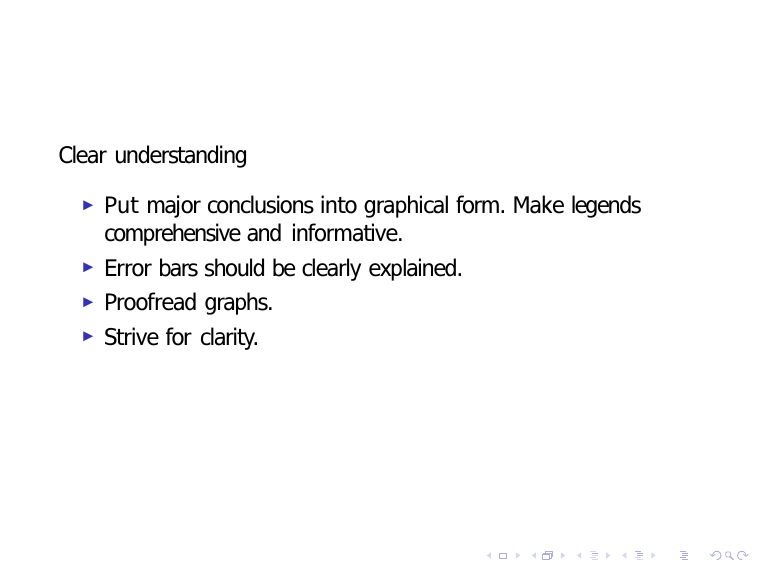

Clear understanding

Put major conclusions into graphical form. Make legends  comprehensive and informative.
Error bars should be clearly explained.
Proofread graphs.
Strive for clarity.